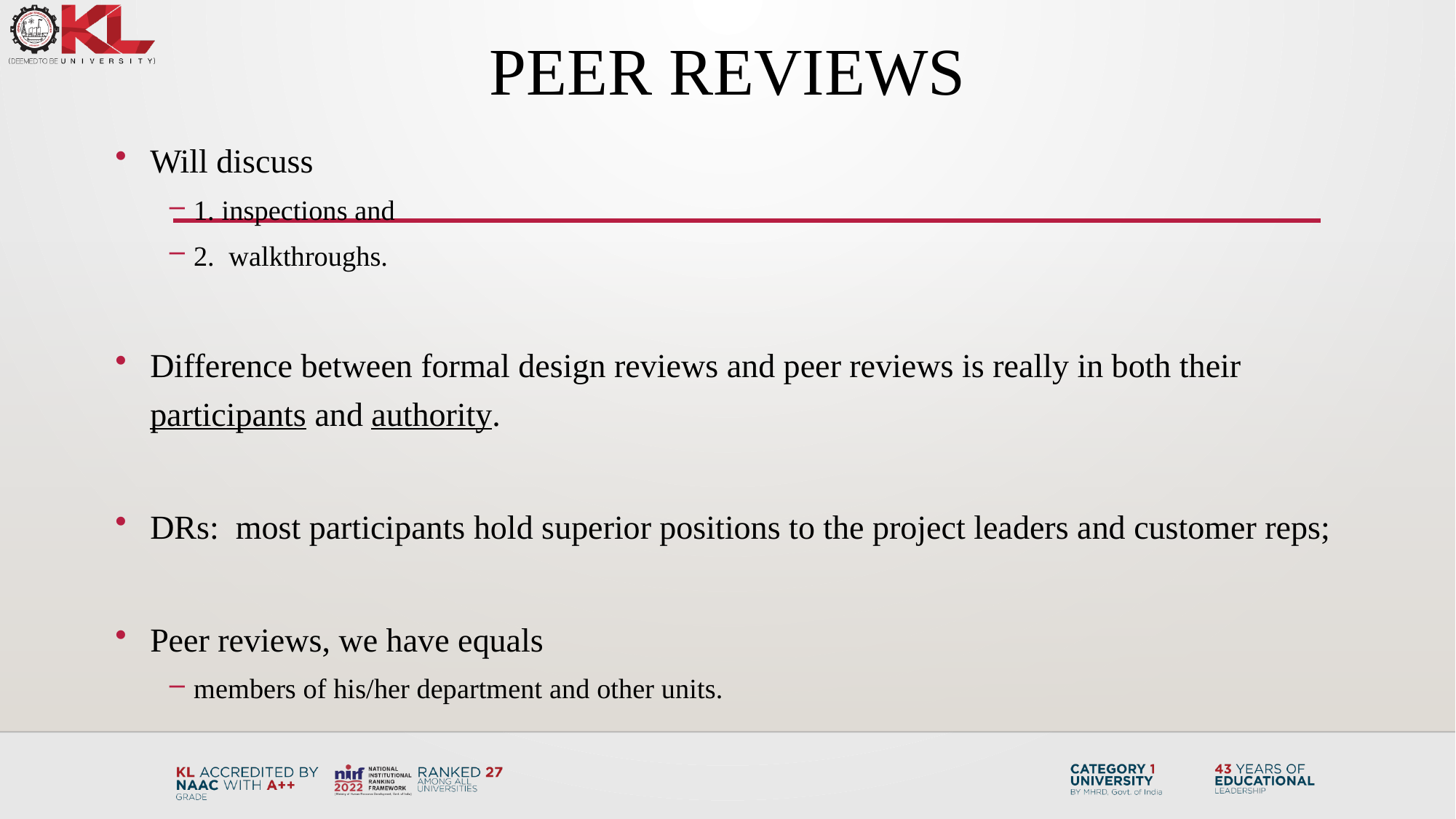

# Peer Reviews
Will discuss
1. inspections and
2.  walkthroughs.

Difference between formal design reviews and peer reviews is really in both their participants and authority.

DRs:  most participants hold superior positions to the project leaders and customer reps;

Peer reviews, we have equals
members of his/her department and other units.